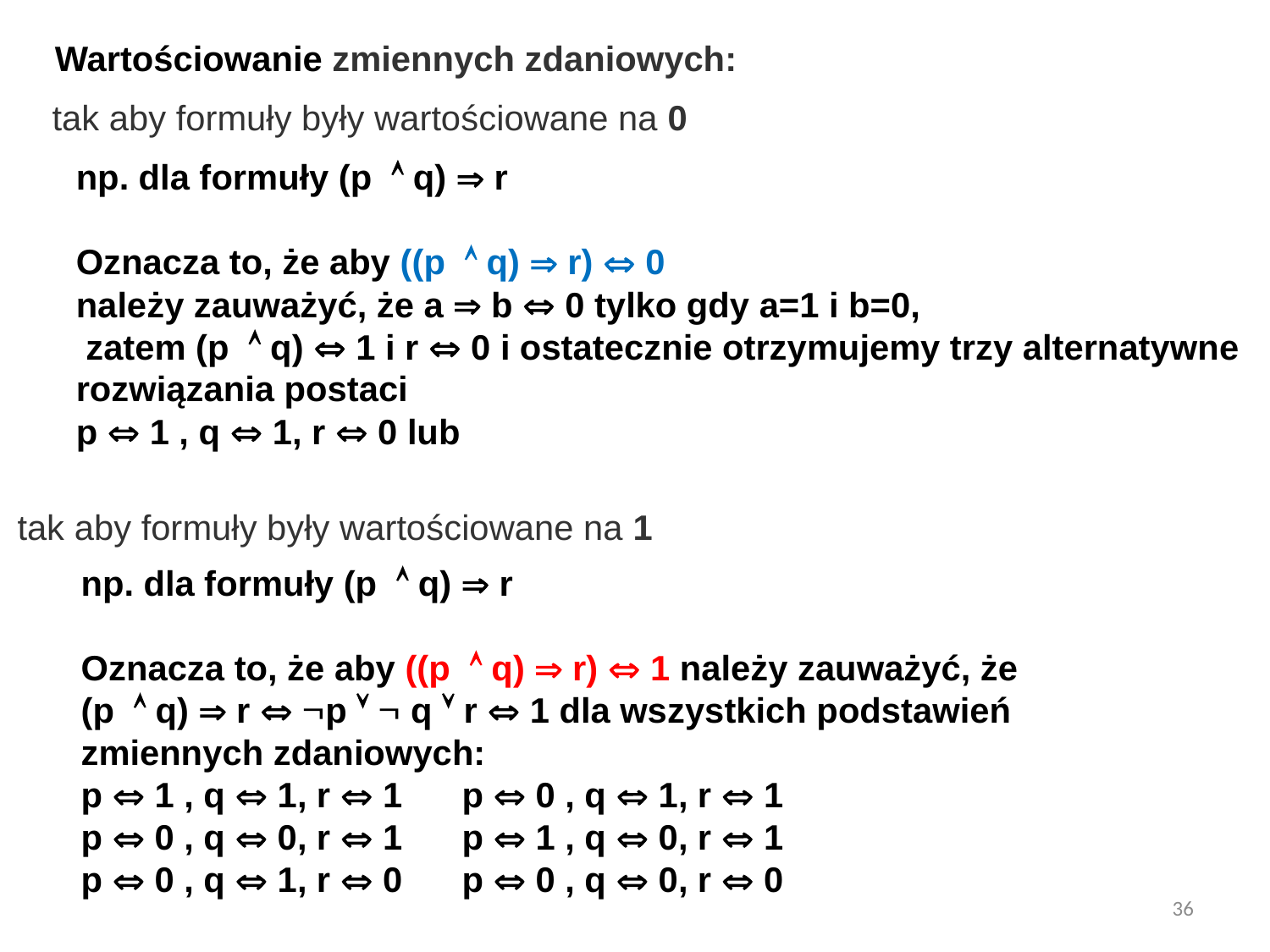

Wartościowanie zmiennych zdaniowych:
tak aby formuły były wartościowane na 0
np. dla formuły (p  ∧ q) ⇒ r

Oznacza to, że aby ((p  ∧ q) ⇒ r) ⇔ 0
należy zauważyć, że a ⇒ b ⇔ 0 tylko gdy a=1 i b=0,
 zatem (p  ∧ q) ⇔ 1 i r ⇔ 0 i ostatecznie otrzymujemy trzy alternatywne rozwiązania postaci
p ⇔ 1 , q ⇔ 1, r ⇔ 0 lub

tak aby formuły były wartościowane na 1
np. dla formuły (p  ∧ q) ⇒ r

Oznacza to, że aby ((p  ∧ q) ⇒ r) ⇔ 1 należy zauważyć, że
(p  ∧ q) ⇒ r ⇔ ¬p ∨ ¬ q ∨ r ⇔ 1 dla wszystkich podstawień zmiennych zdaniowych:
p ⇔ 1 , q ⇔ 1, r ⇔ 1	p ⇔ 0 , q ⇔ 1, r ⇔ 1
p ⇔ 0 , q ⇔ 0, r ⇔ 1	p ⇔ 1 , q ⇔ 0, r ⇔ 1
p ⇔ 0 , q ⇔ 1, r ⇔ 0	p ⇔ 0 , q ⇔ 0, r ⇔ 0

36